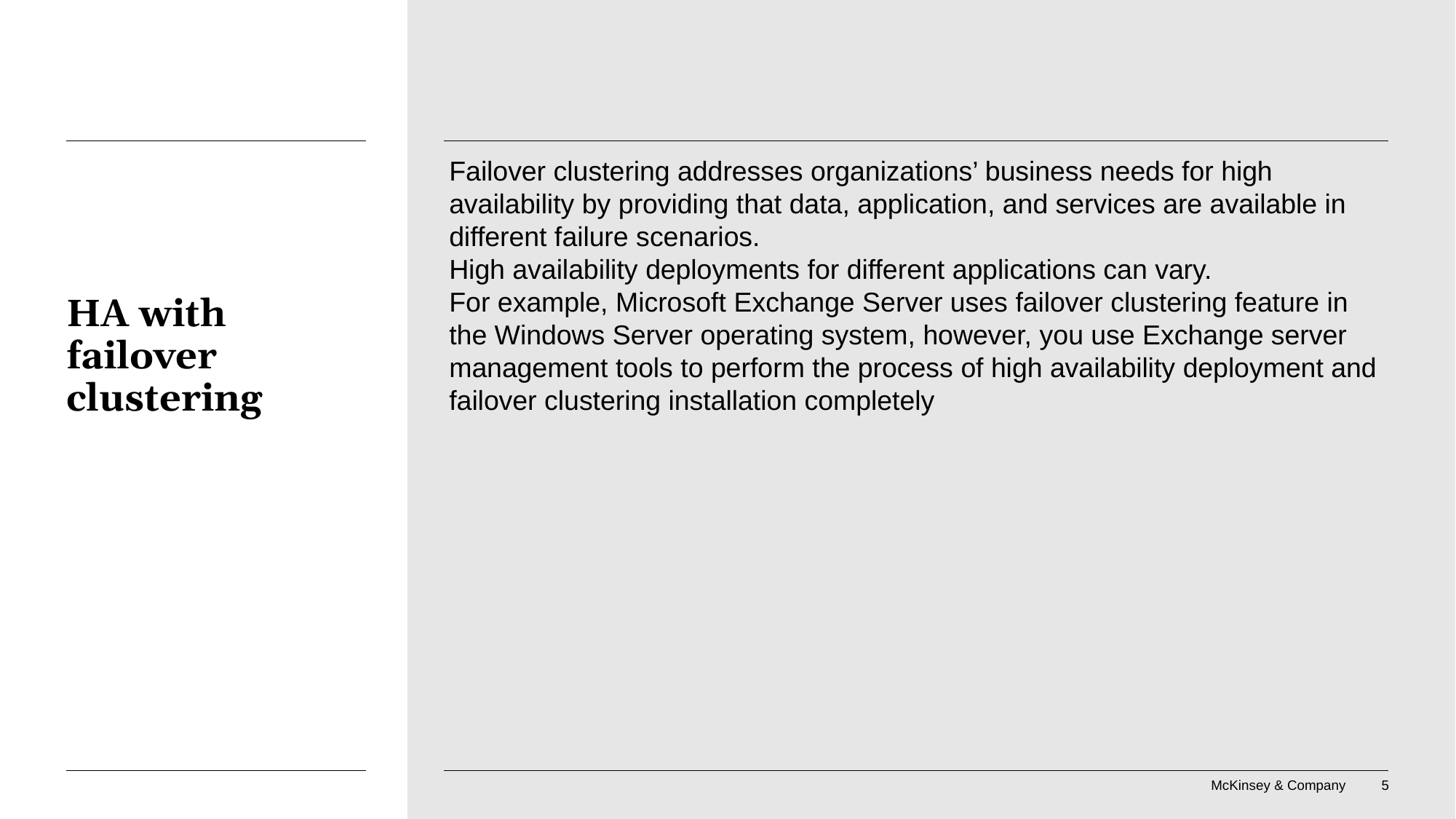

Failover clustering addresses organizations’ business needs for high availability by providing that data, application, and services are available in
different failure scenarios.
High availability deployments for different applications can vary.
For example, Microsoft Exchange Server uses failover clustering feature in the Windows Server operating system, however, you use Exchange server management tools to perform the process of high availability deployment and failover clustering installation completely
# HA with failover clustering